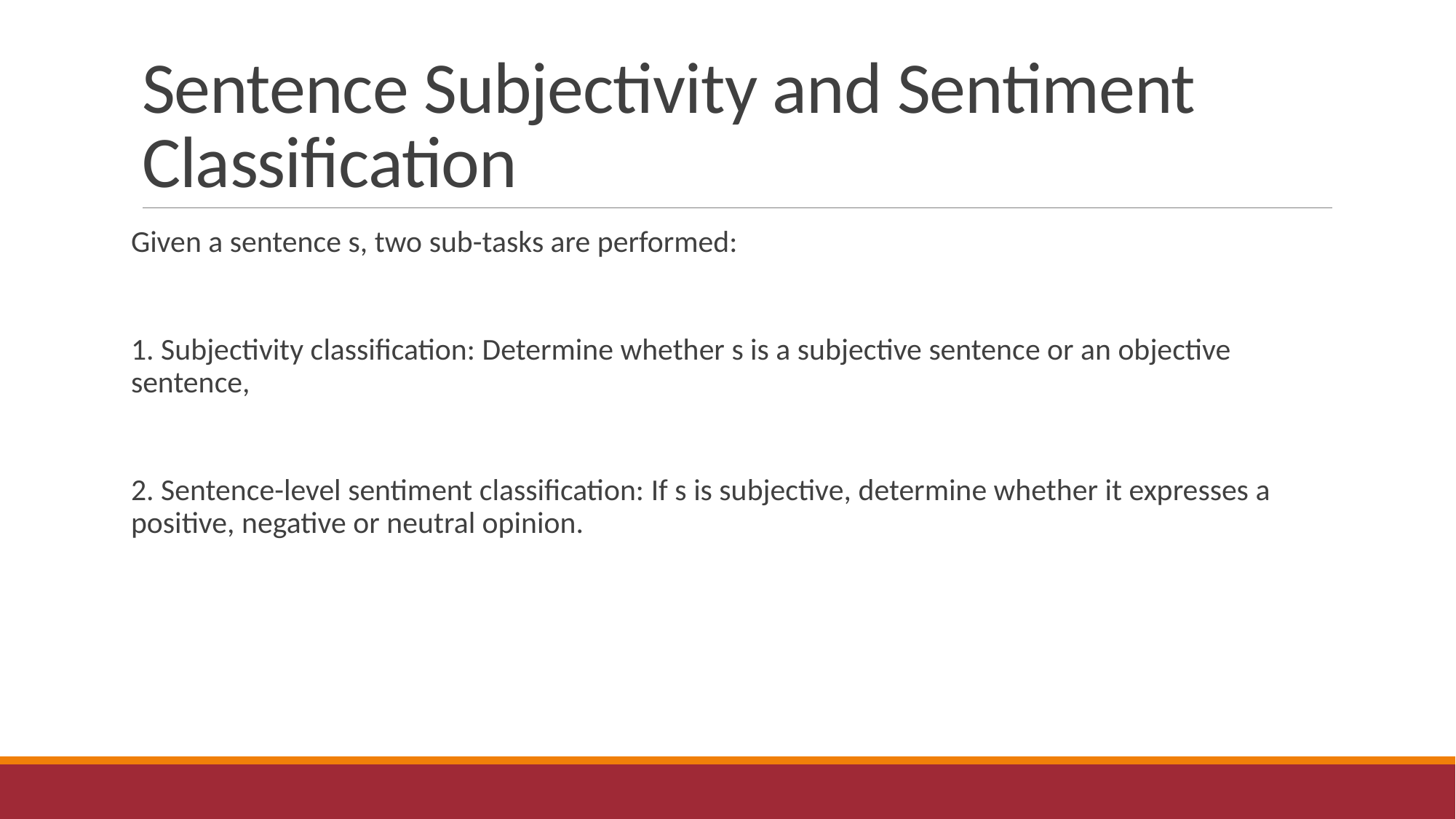

# Sentence Subjectivity and Sentiment Classification
Given a sentence s, two sub-tasks are performed:

1. Subjectivity classification: Determine whether s is a subjective sentence or an objective sentence,

2. Sentence-level sentiment classification: If s is subjective, determine whether it expresses a positive, negative or neutral opinion.